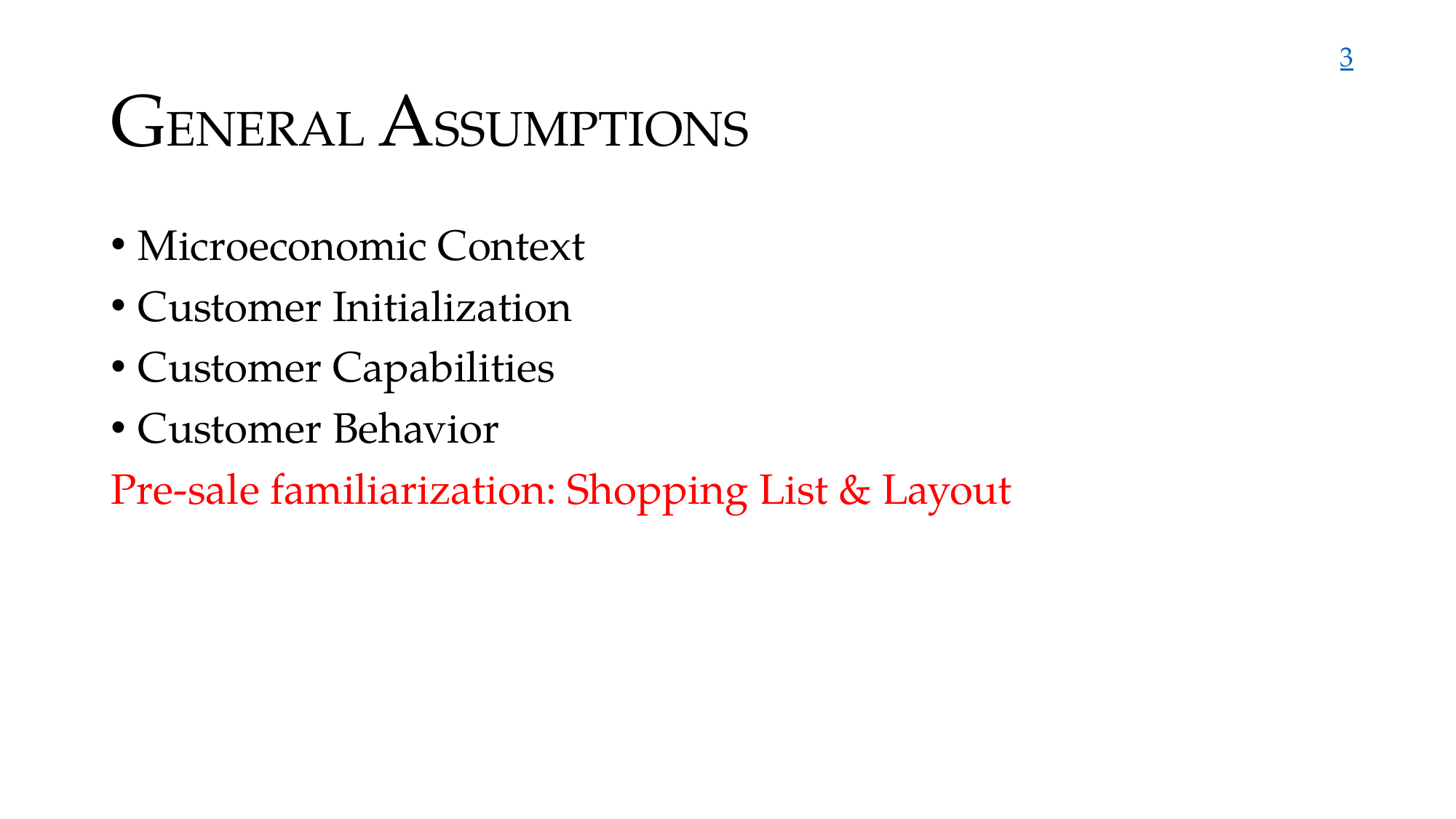

3
# GENERAL ASSUMPTIONS
Microeconomic Context
Customer Initialization
Customer Capabilities
Customer Behavior
Pre-sale familiarization: Shopping List & Layout